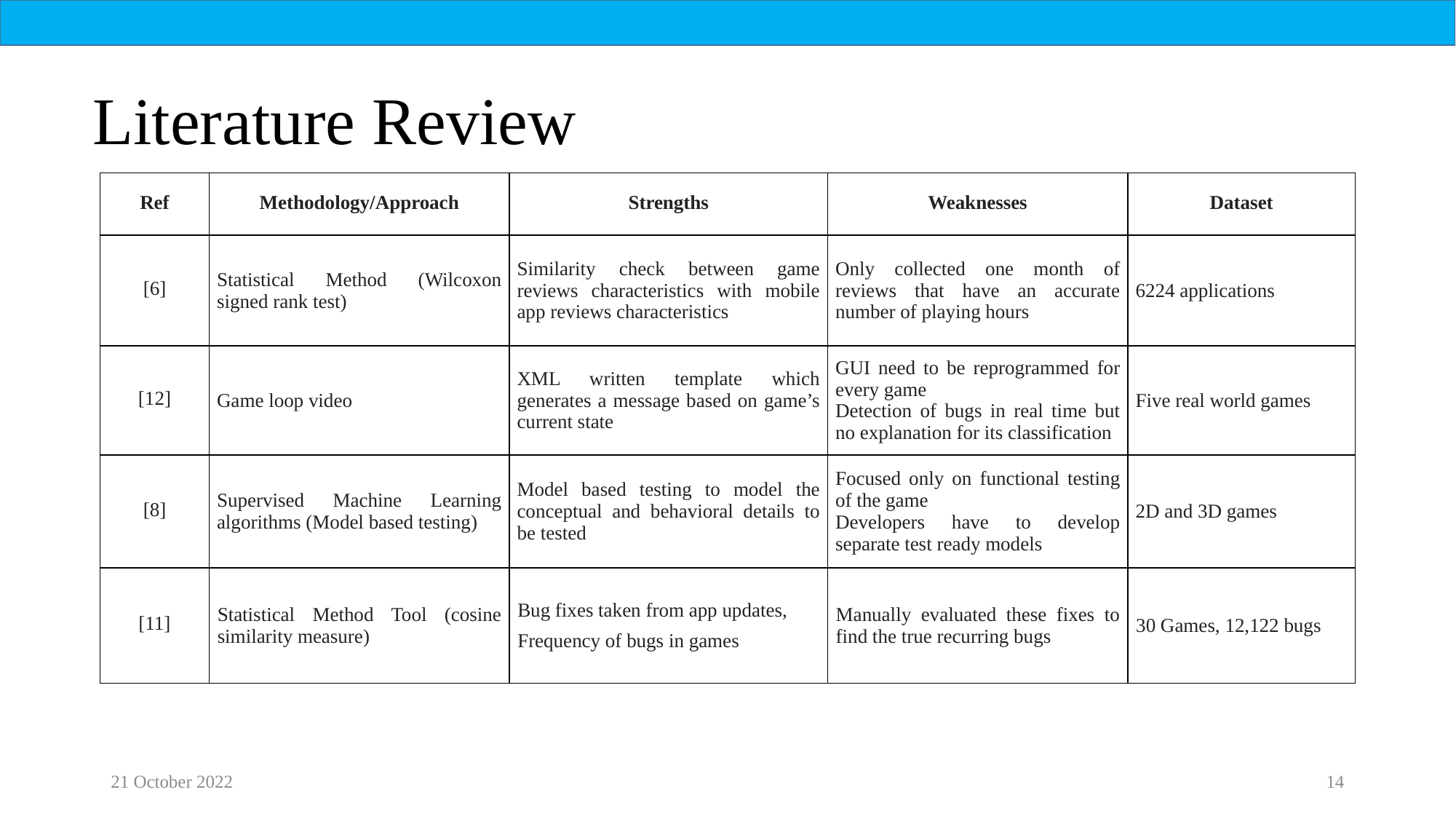

# Literature Review
| Ref | Methodology/Approach | Strengths | Weaknesses | Dataset |
| --- | --- | --- | --- | --- |
| [6] | Statistical Method (Wilcoxon signed rank test) | Similarity check between game reviews characteristics with mobile app reviews characteristics | Only collected one month of reviews that have an accurate number of playing hours | 6224 applications |
| [12] | Game loop video | XML written template which generates a message based on game’s current state | GUI need to be reprogrammed for every game Detection of bugs in real time but no explanation for its classification | Five real world games |
| [8] | Supervised Machine Learning algorithms (Model based testing) | Model based testing to model the conceptual and behavioral details to be tested | Focused only on functional testing of the game Developers have to develop separate test ready models | 2D and 3D games |
| [11] | Statistical Method Tool (cosine similarity measure) | Bug fixes taken from app updates, Frequency of bugs in games | Manually evaluated these fixes to find the true recurring bugs | 30 Games, 12,122 bugs |
21 October 2022
14